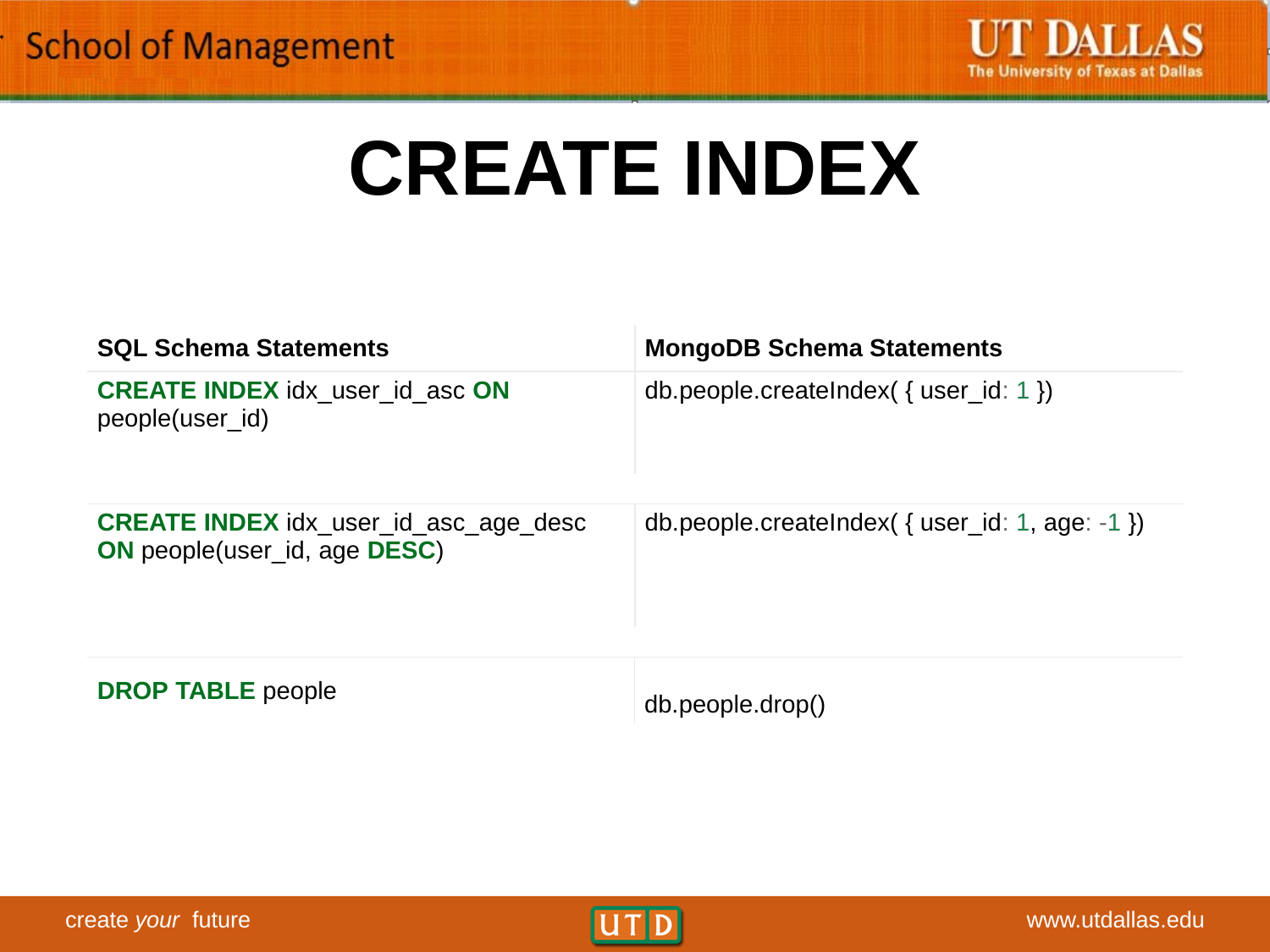

# CREATE INDEX
| SQL Schema Statements | MongoDB Schema Statements |
| --- | --- |
| CREATE INDEX idx\_user\_id\_asc ON people(user\_id) | db.people.createIndex( { user\_id: 1 }) |
| --- | --- |
| CREATE INDEX idx\_user\_id\_asc\_age\_desc ON people(user\_id, age DESC) | db.people.createIndex( { user\_id: 1, age: -1 }) |
| --- | --- |
| DROP TABLE people | db.people.drop() |
| --- | --- |